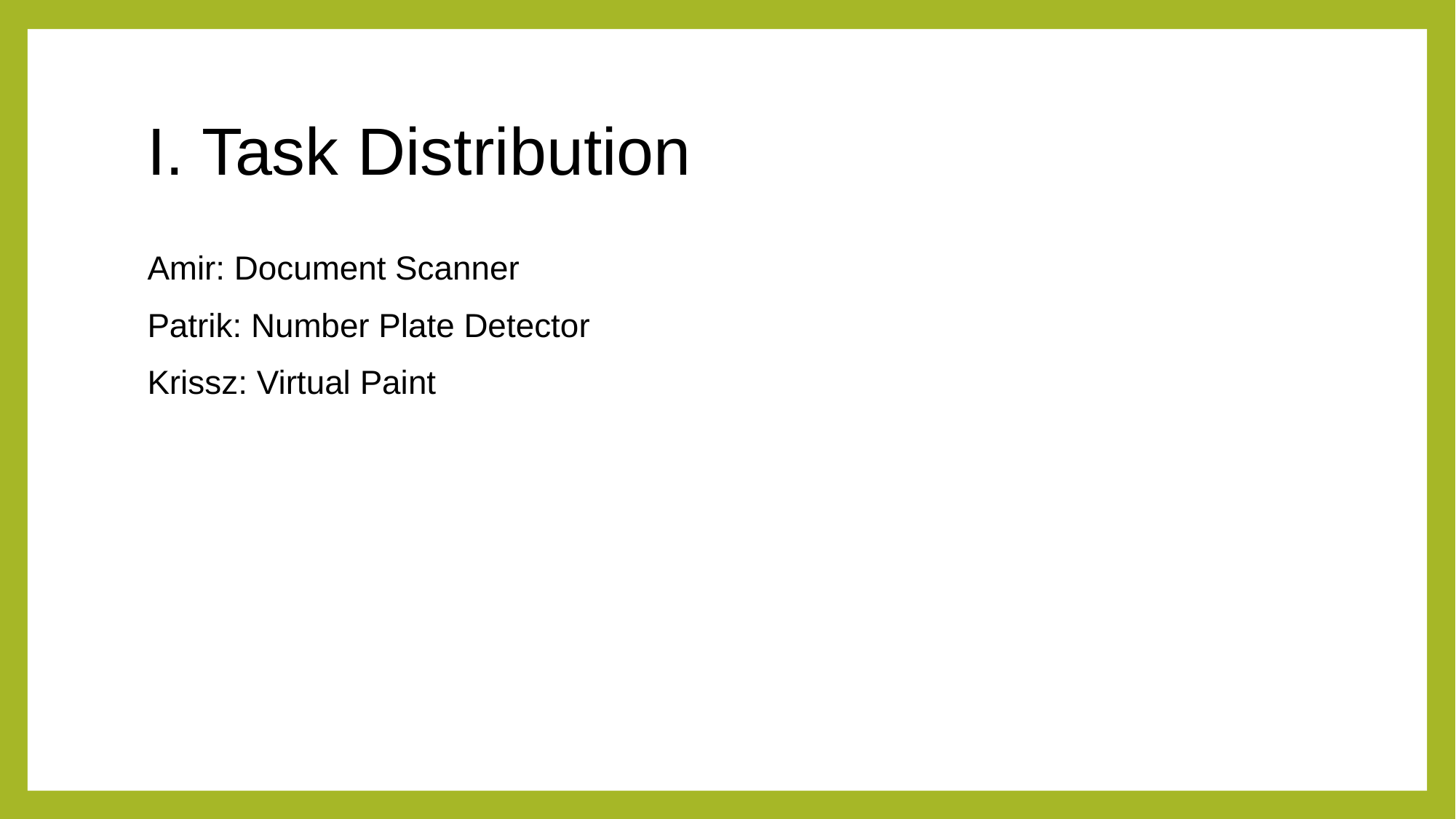

# I. Task Distribution
Amir: Document Scanner
Patrik: Number Plate Detector
Krissz: Virtual Paint